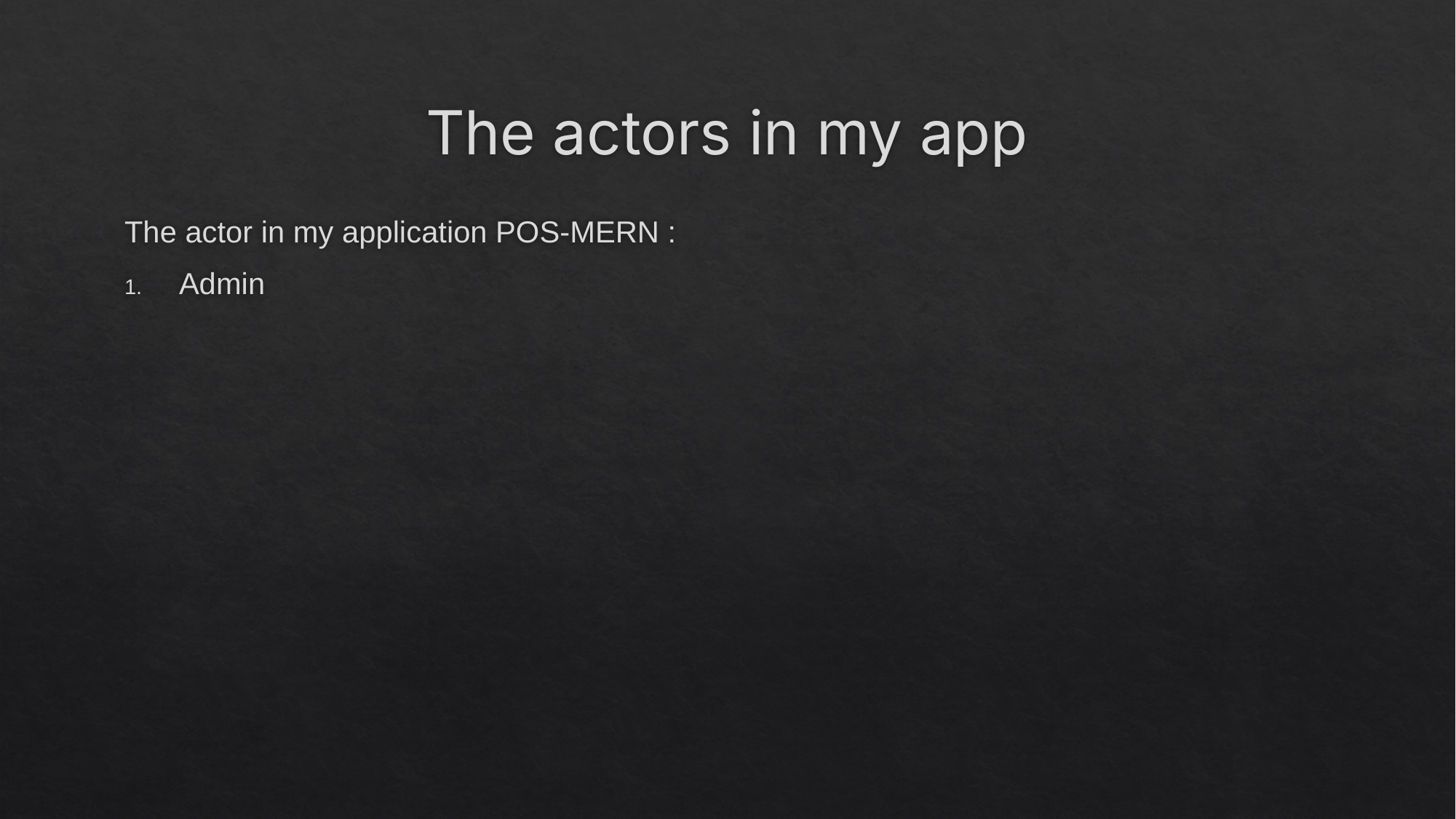

# The actors in my app
The actor in my application POS-MERN :
Admin